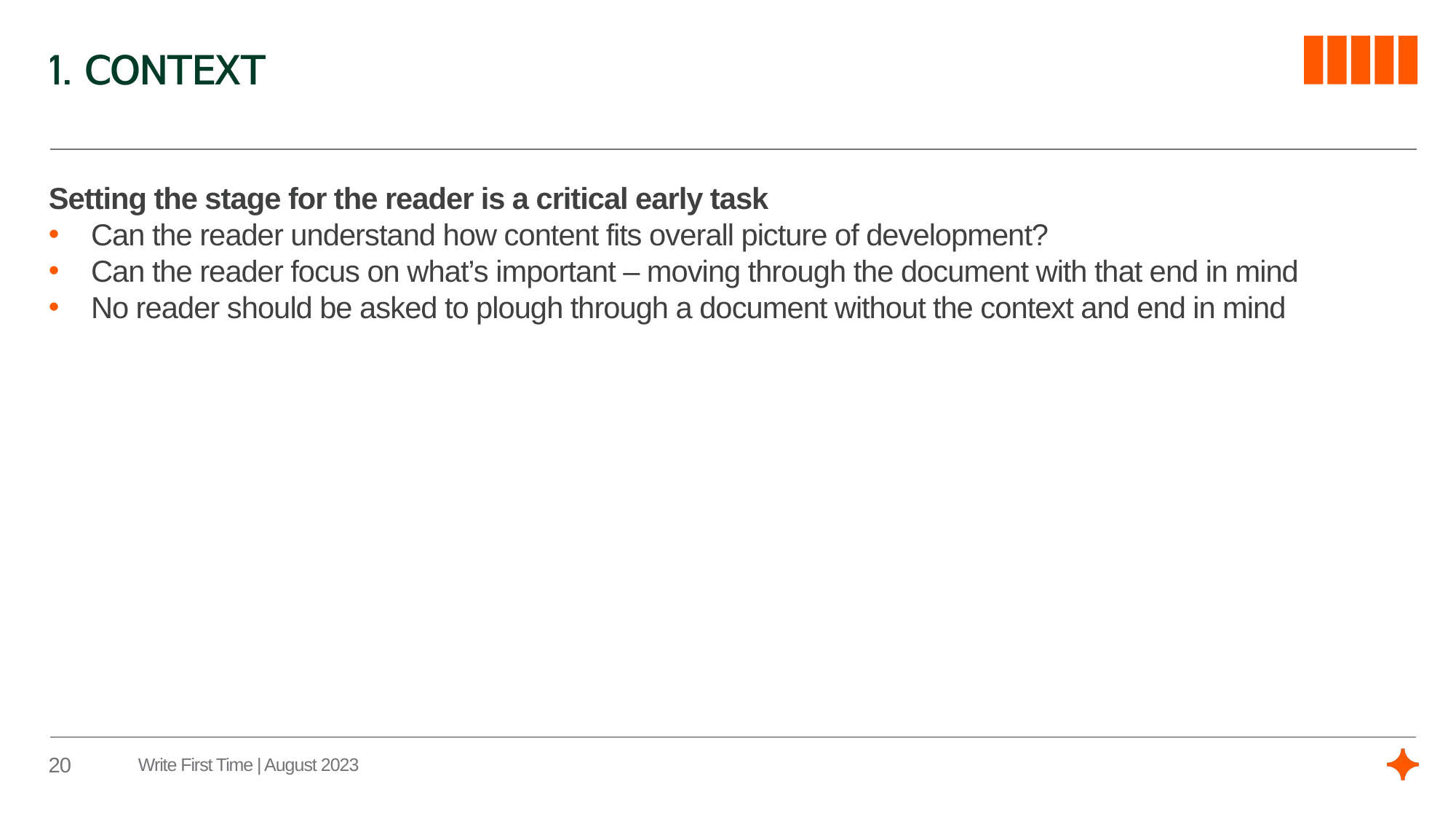

# 1. CONTEXT

Setting the stage for the reader is a critical early task
Can the reader understand how content fits overall picture of development?
Can the reader focus on what’s important – moving through the document with that end in mind
No reader should be asked to plough through a document without the context and end in mind
20
Write First Time | August 2023